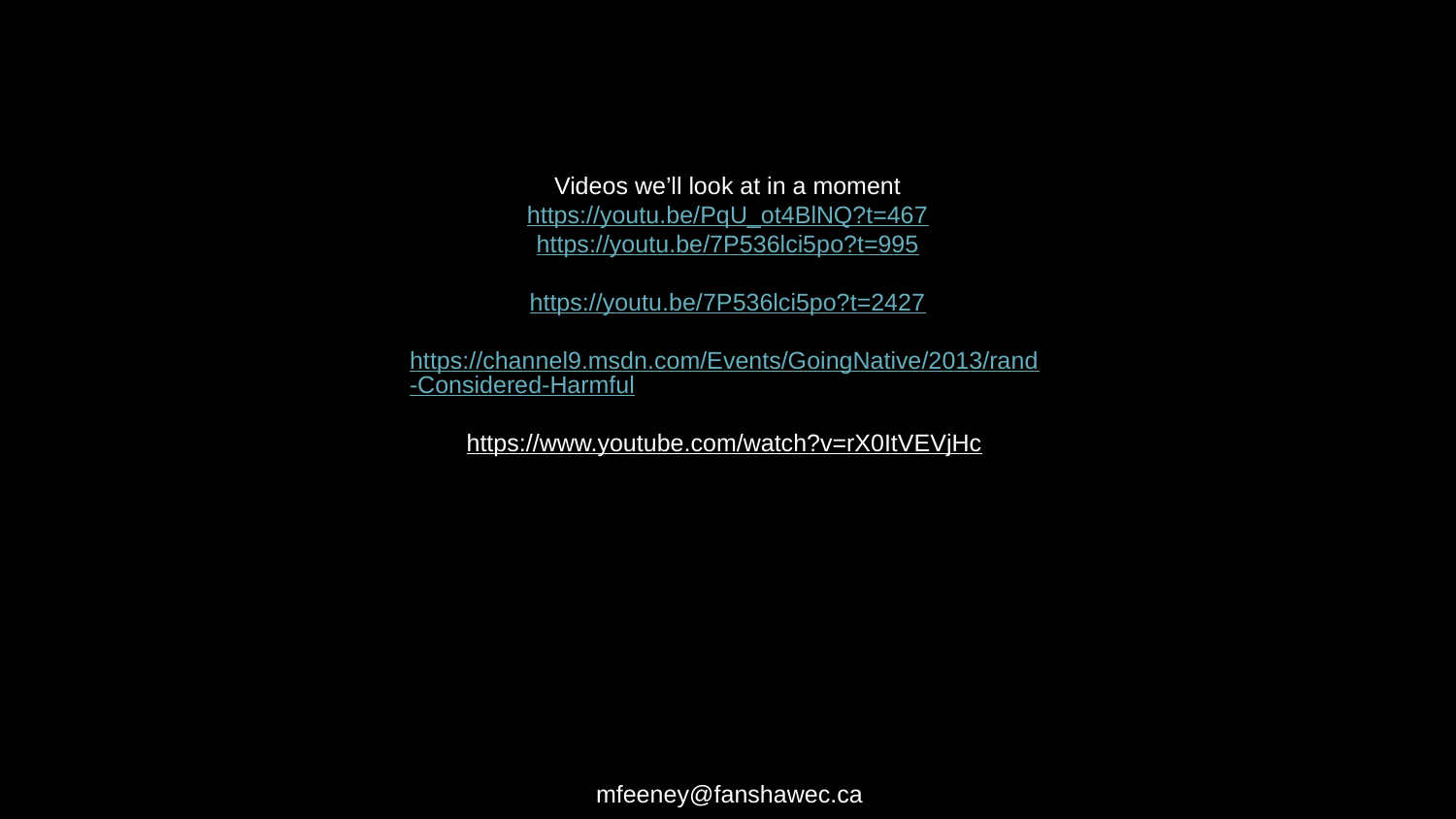

Videos we’ll look at in a moment
https://youtu.be/PqU_ot4BlNQ?t=467
https://youtu.be/7P536lci5po?t=995

https://youtu.be/7P536lci5po?t=2427

https://channel9.msdn.com/Events/GoingNative/2013/rand-Considered-Harmful

https://www.youtube.com/watch?v=rX0ItVEVjHc